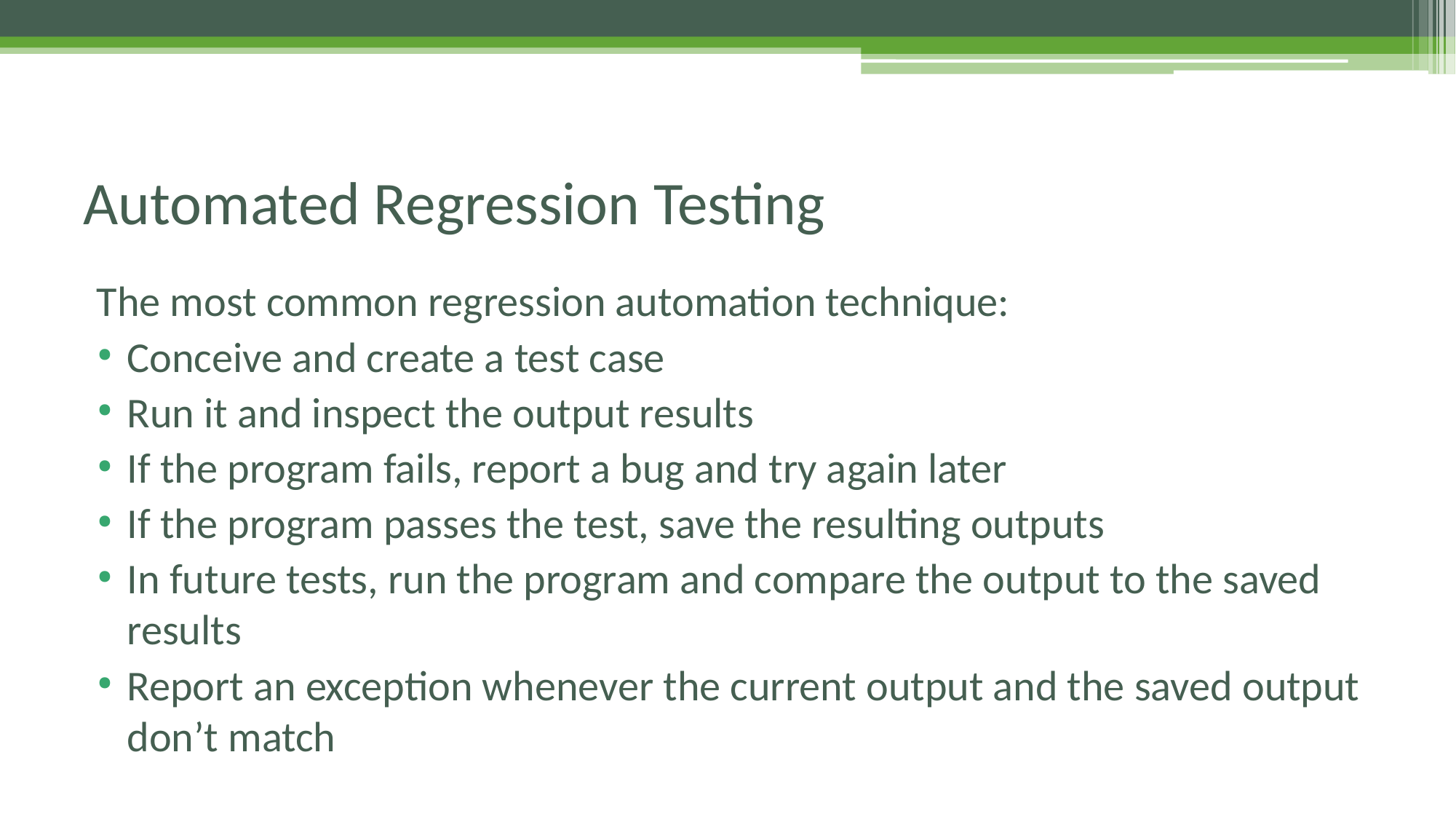

# Automated Regression Testing
The most common regression automation technique:
Conceive and create a test case
Run it and inspect the output results
If the program fails, report a bug and try again later
If the program passes the test, save the resulting outputs
In future tests, run the program and compare the output to the saved results
Report an exception whenever the current output and the saved output don’t match